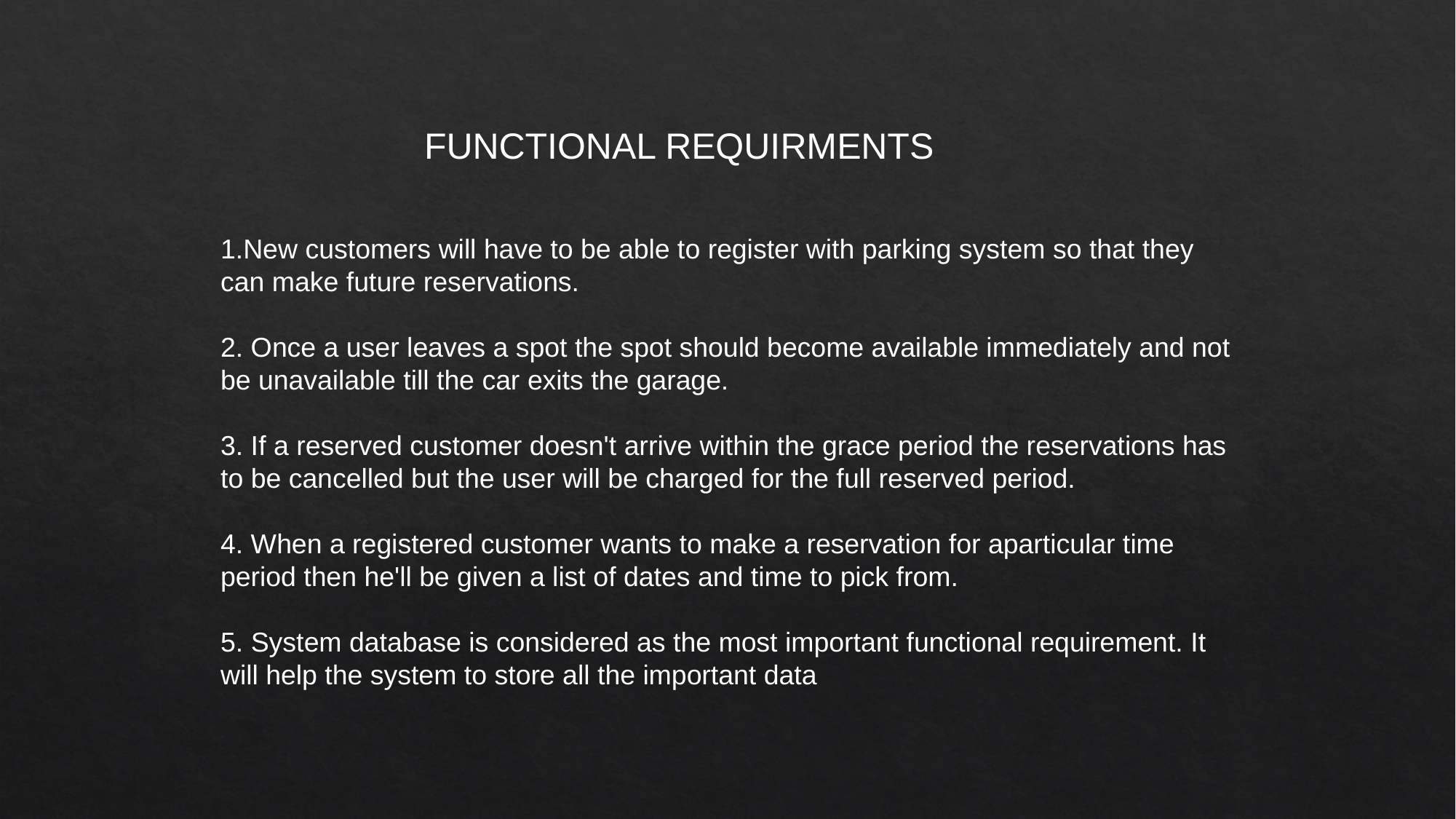

FUNCTIONAL REQUIRMENTS

1.New customers will have to be able to register with parking system so that they can make future reservations.

2. Once a user leaves a spot the spot should become available immediately and not be unavailable till the car exits the garage.

3. If a reserved customer doesn't arrive within the grace period the reservations has to be cancelled but the user will be charged for the full reserved period.

4. When a registered customer wants to make a reservation for aparticular time period then he'll be given a list of dates and time to pick from.

5. System database is considered as the most important functional requirement. It will help the system to store all the important data